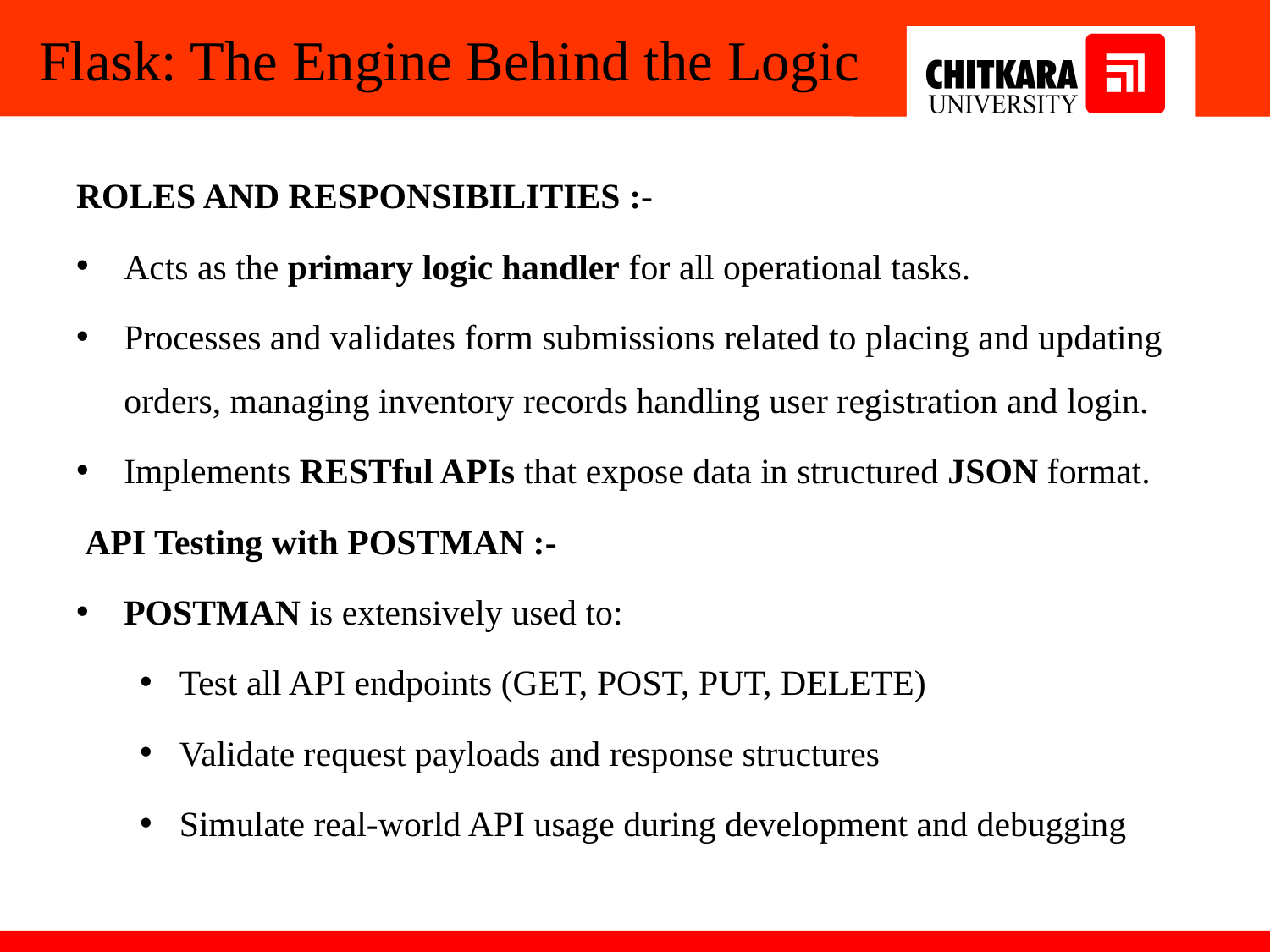

# Flask: The Engine Behind the Logic
ROLES AND RESPONSIBILITIES :-
Acts as the primary logic handler for all operational tasks.
Processes and validates form submissions related to placing and updating orders, managing inventory records handling user registration and login.
Implements RESTful APIs that expose data in structured JSON format.
 API Testing with POSTMAN :-
POSTMAN is extensively used to:
Test all API endpoints (GET, POST, PUT, DELETE)
Validate request payloads and response structures
Simulate real-world API usage during development and debugging